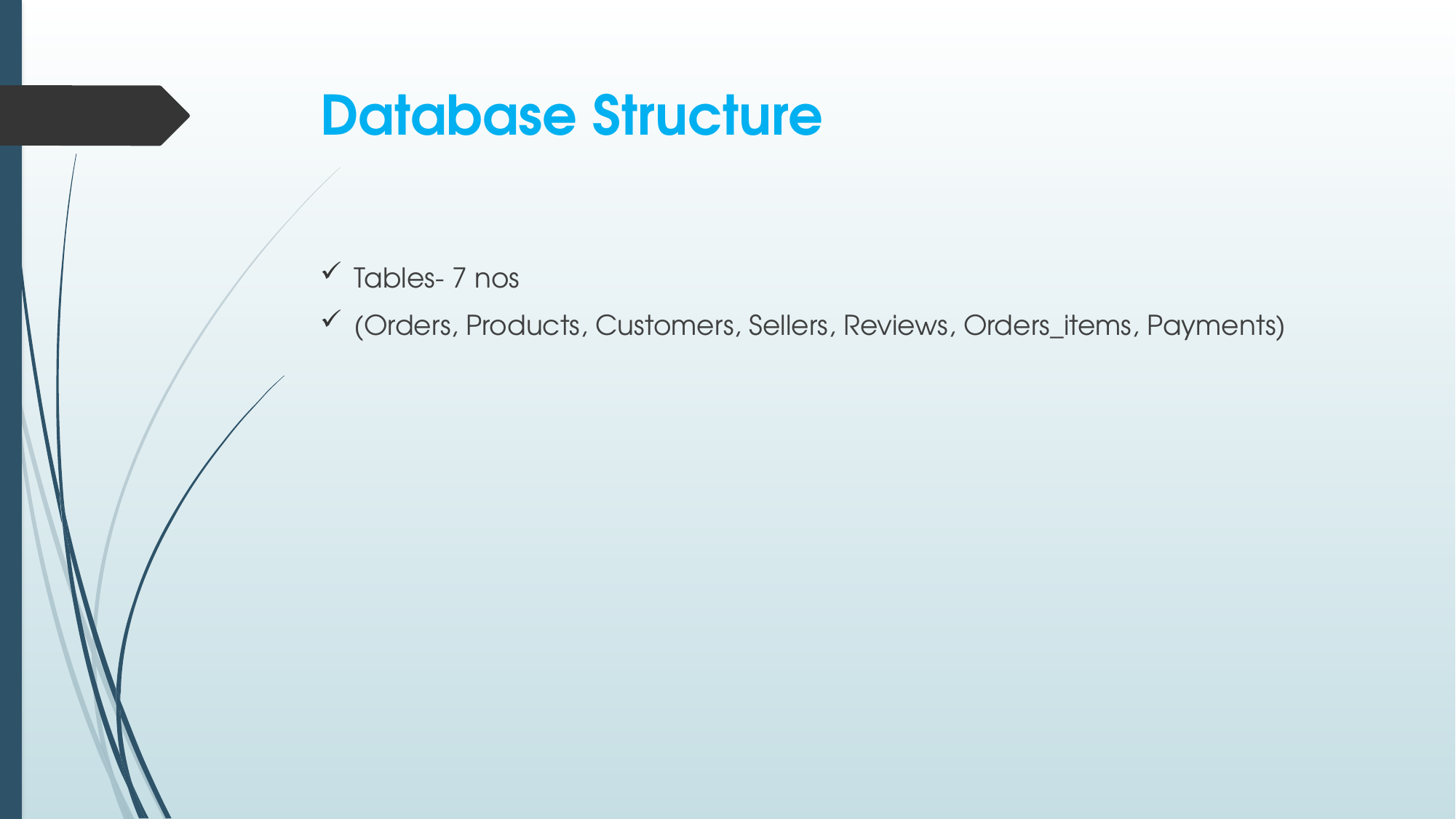

# Database Structure
Tables- 7 nos
(Orders, Products, Customers, Sellers, Reviews, Orders_items, Payments)